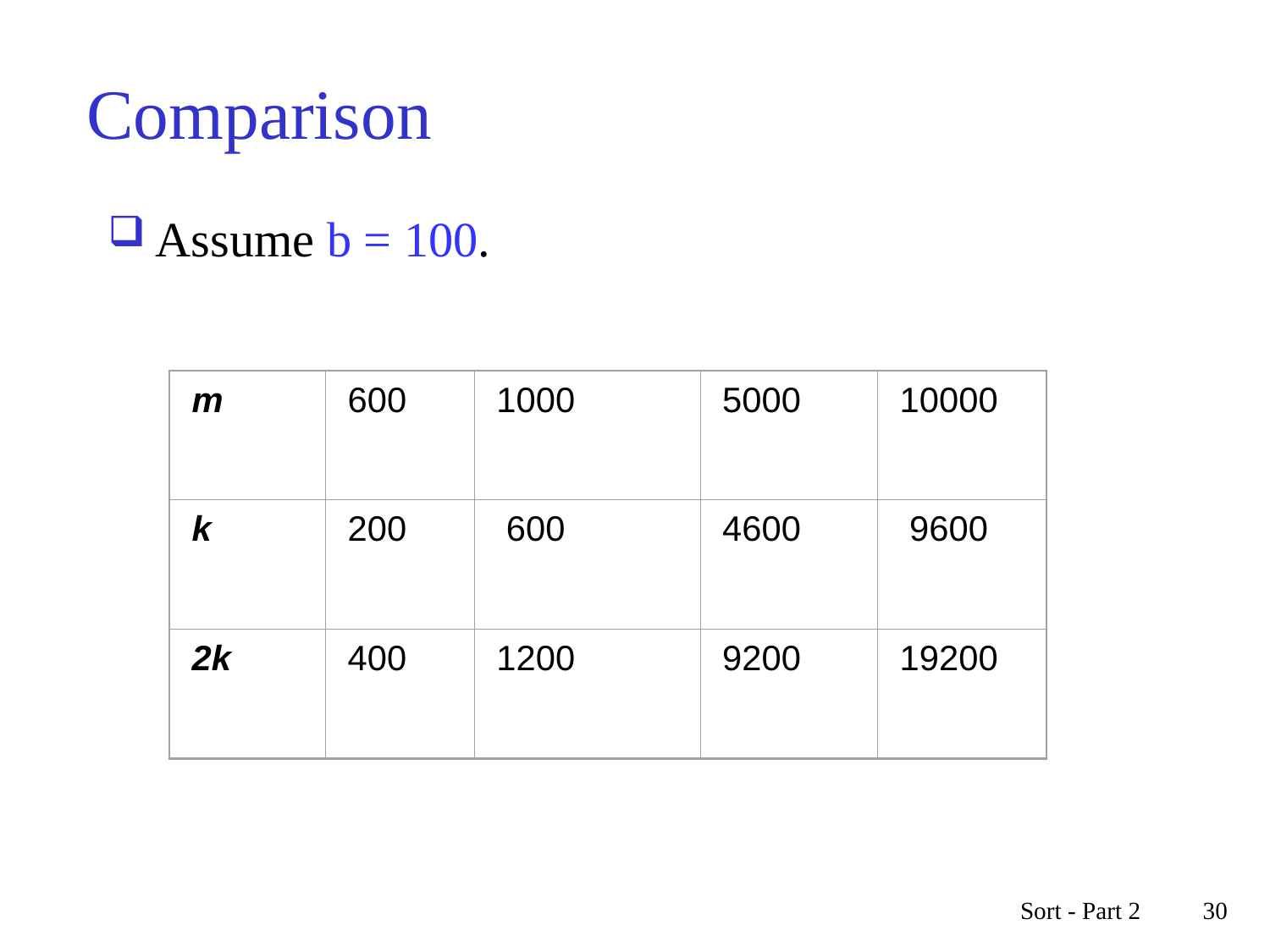

# Comparison
Assume b = 100.

m

600

1000

5000

10000

k

200

 600

4600

 9600

2k

400

1200

9200

19200

Sort - Part 2
30